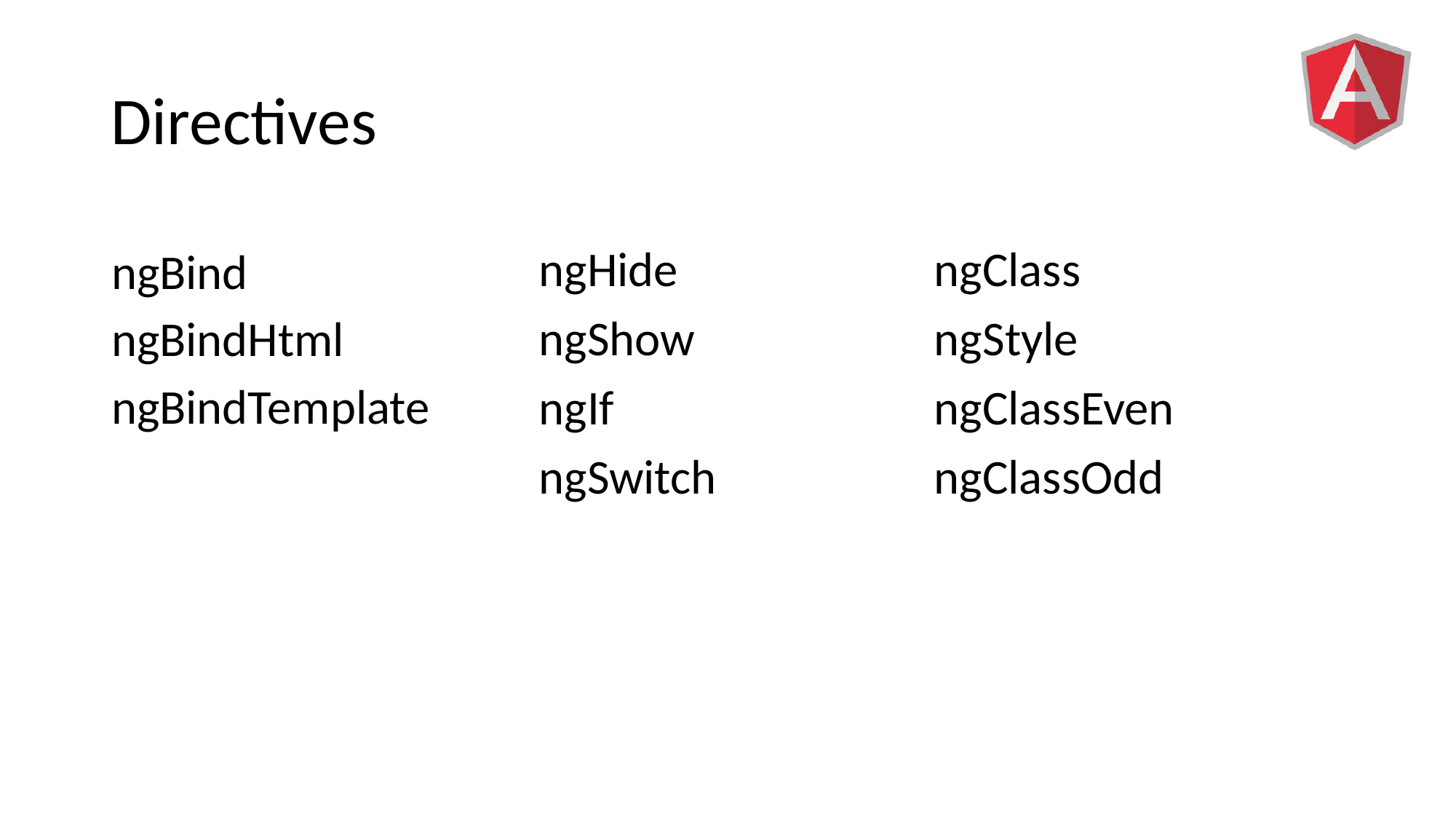

# Directives
ngHide
ngShow
ngIf
ngSwitch
ngClass
ngStyle
ngClassEven
ngClassOdd
ngBind
ngBindHtml
ngBindTemplate